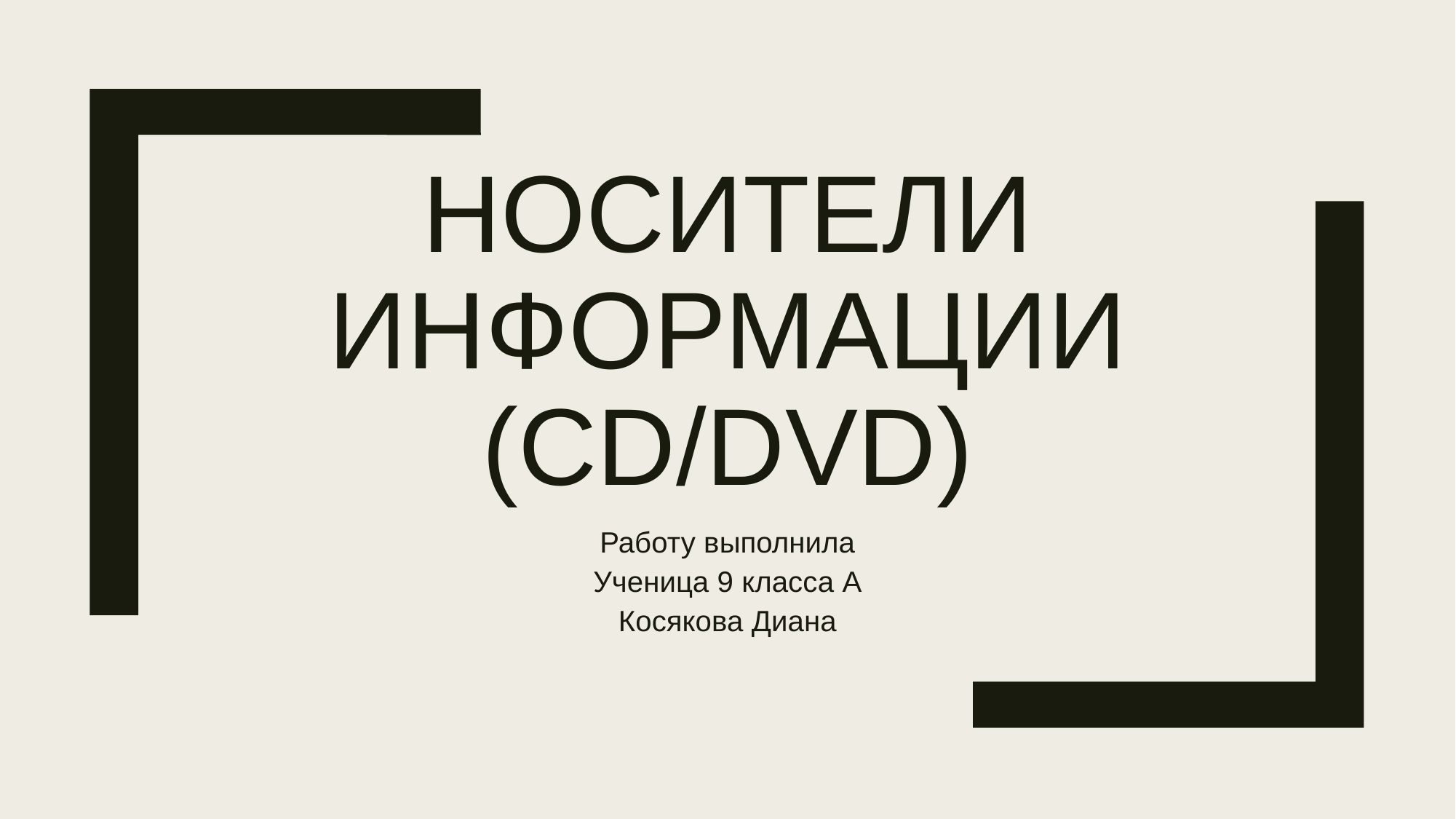

# Носители информации (CD/DVD)
Работу выполнила
Ученица 9 класса А
Косякова Диана